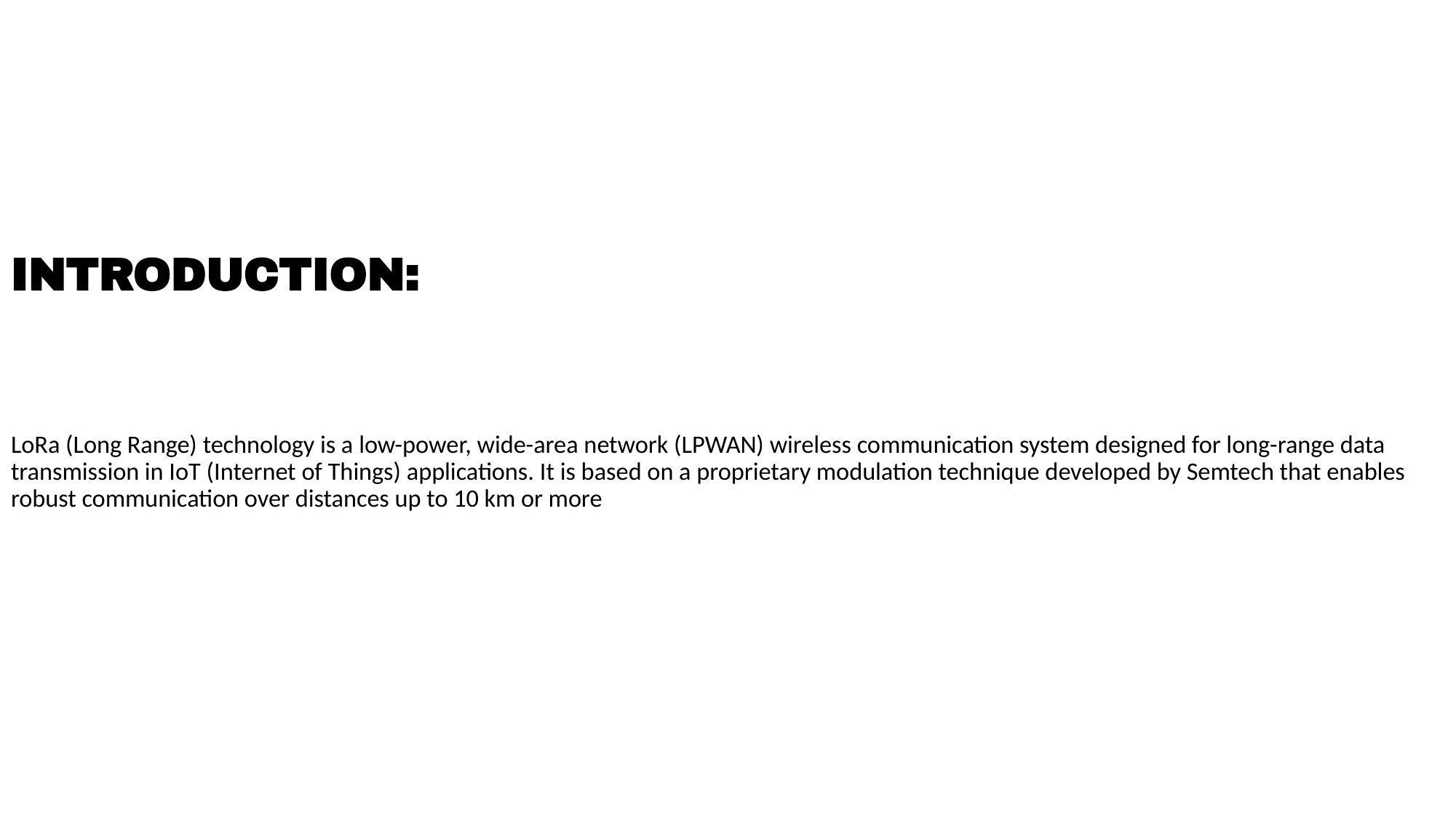

# INTRODUCTION: LoRa (Long Range) technology is a low-power, wide-area network (LPWAN) wireless communication system designed for long-range data transmission in IoT (Internet of Things) applications. It is based on a proprietary modulation technique developed by Semtech that enables robust communication over distances up to 10 km or more